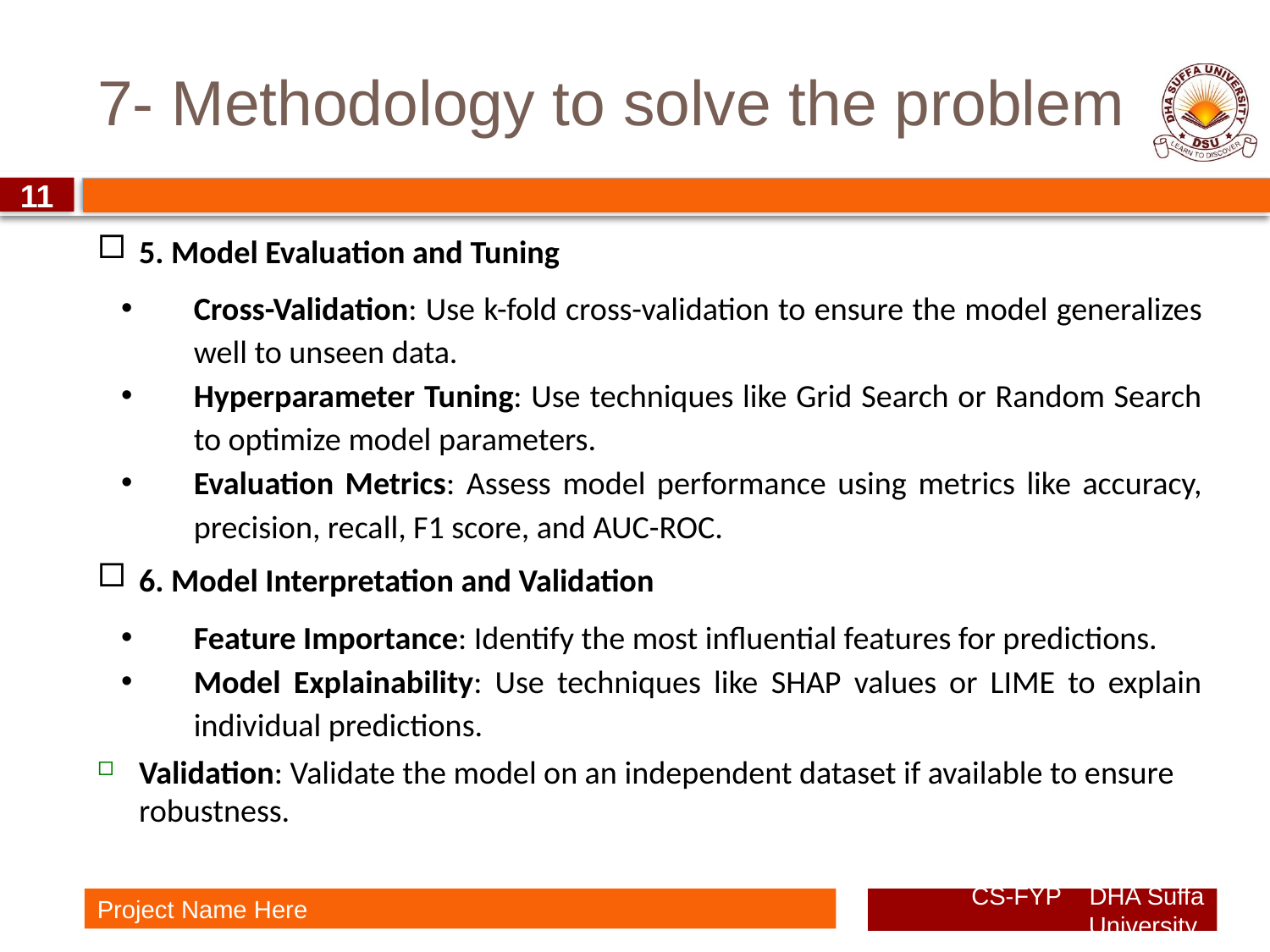

# 7- Methodology to solve the problem
11
5. Model Evaluation and Tuning
Cross-Validation: Use k-fold cross-validation to ensure the model generalizes well to unseen data.
Hyperparameter Tuning: Use techniques like Grid Search or Random Search to optimize model parameters.
Evaluation Metrics: Assess model performance using metrics like accuracy, precision, recall, F1 score, and AUC-ROC.
6. Model Interpretation and Validation
Feature Importance: Identify the most influential features for predictions.
Model Explainability: Use techniques like SHAP values or LIME to explain individual predictions.
Validation: Validate the model on an independent dataset if available to ensure robustness.

Project Name Here
CS-FYP    DHA Suffa University